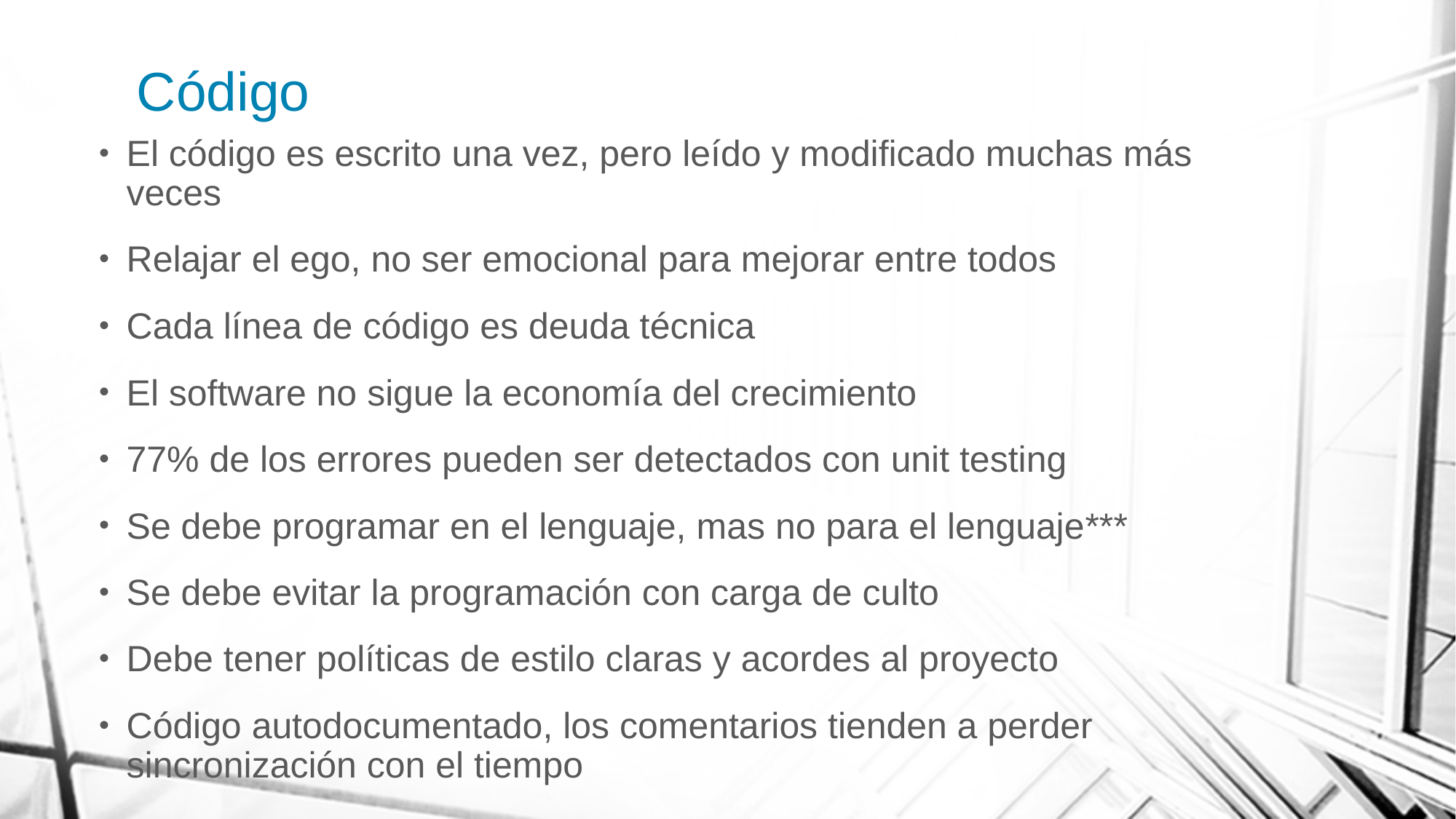

# Código
El código es escrito una vez, pero leído y modificado muchas más veces
Relajar el ego, no ser emocional para mejorar entre todos
Cada línea de código es deuda técnica
El software no sigue la economía del crecimiento
77% de los errores pueden ser detectados con unit testing
Se debe programar en el lenguaje, mas no para el lenguaje***
Se debe evitar la programación con carga de culto
Debe tener políticas de estilo claras y acordes al proyecto
Código autodocumentado, los comentarios tienden a perder sincronización con el tiempo